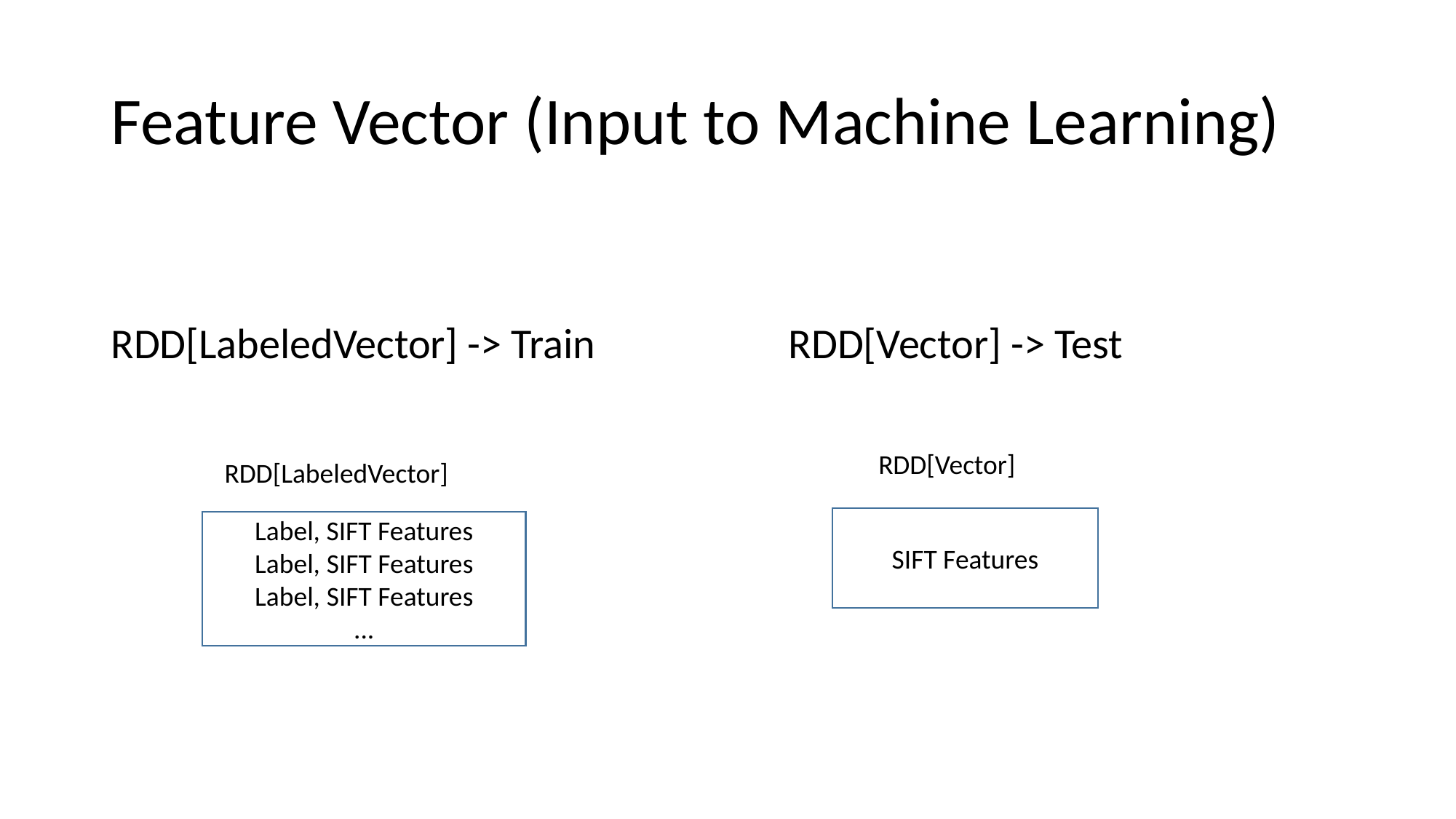

# Feature Vector (Input to Machine Learning)
RDD[LabeledVector] -> Train                    RDD[Vector] -> Test
RDD[Vector]
RDD[LabeledVector]
SIFT Features
Label, SIFT Features
Label, SIFT Features
Label, SIFT Features
...